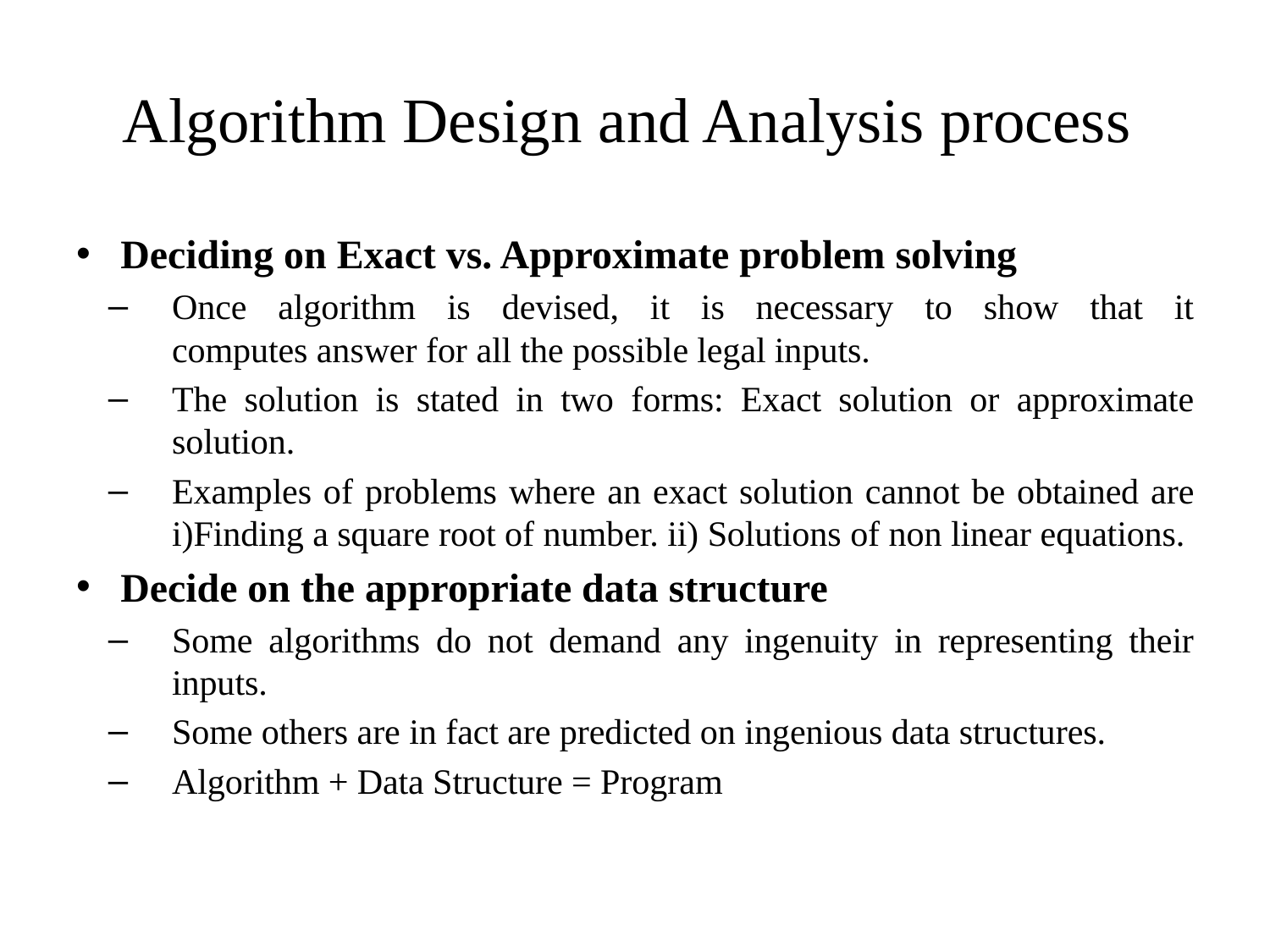

# Algorithm Design and Analysis process
Deciding on Exact vs. Approximate problem solving
Once algorithm is devised, it is necessary to show that it
computes answer for all the possible legal inputs.
The solution is stated in two forms: Exact solution or approximate solution.
Examples of problems where an exact solution cannot be obtained are i)Finding a square root of number. ii) Solutions of non linear equations.
Decide on the appropriate data structure
Some algorithms do not demand any ingenuity in representing their inputs.
Some others are in fact are predicted on ingenious data structures.
Algorithm + Data Structure = Program